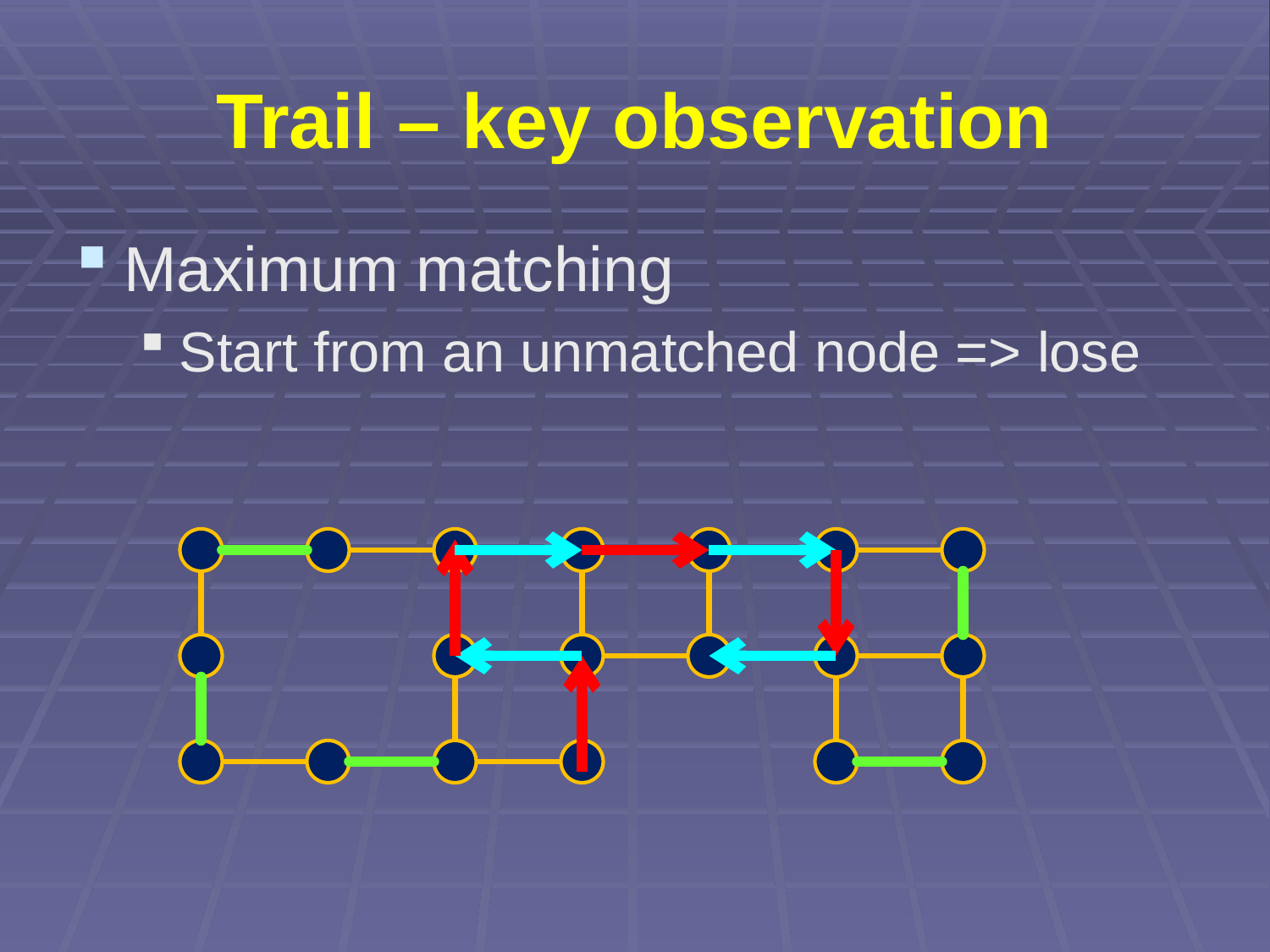

# Trail – key observation
Maximum matching
Start from an unmatched node => lose